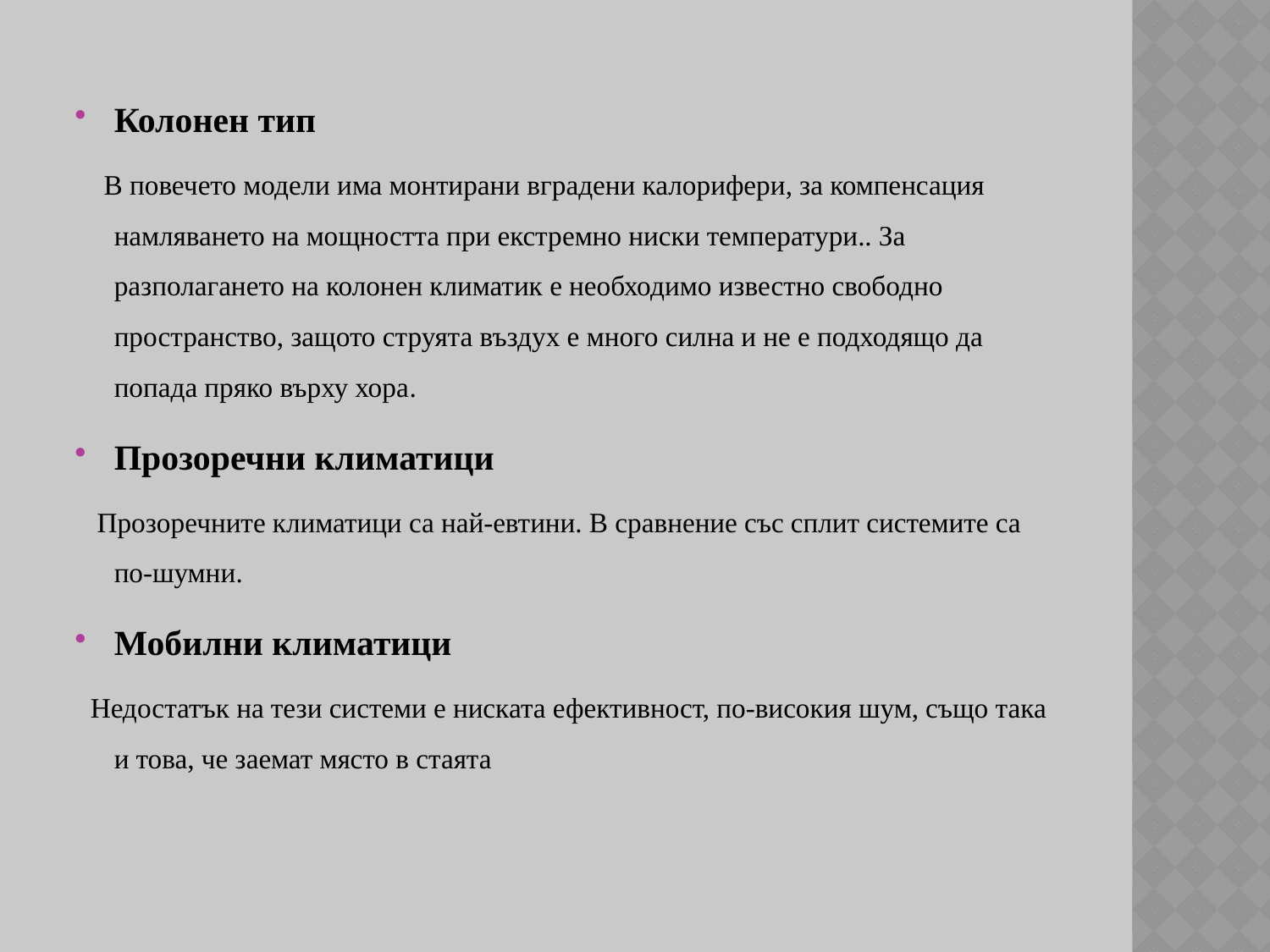

Колонен тип
    В повечето модели има монтирани вградени калорифери, за компенсация намляването на мощността при екстремно ниски температури.. За разполагането на колонен климатик е необходимо известно свободно пространство, защото струята въздух е много силна и не е подходящо да попада пряко върху хора.
Прозоречни климатици
   Прозоречните климатици са най-евтини. В сравнение със сплит системите са по-шумни.
Мобилни климатици
  Недостатък на тези системи е ниската ефективност, по-високия шум, също така и това, че заемат място в стаята